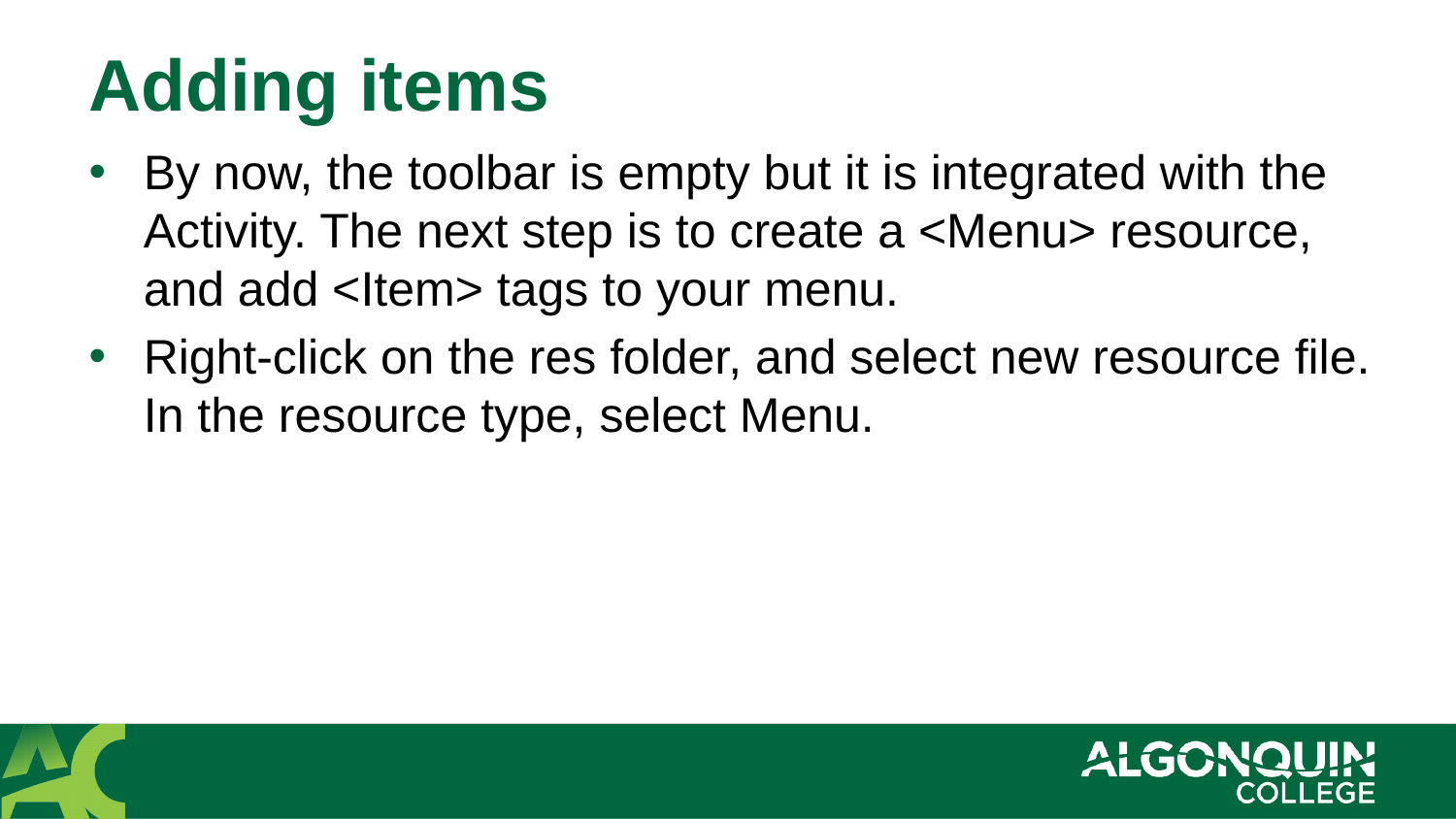

# Adding items
By now, the toolbar is empty but it is integrated with the Activity. The next step is to create a <Menu> resource, and add <Item> tags to your menu.
Right-click on the res folder, and select new resource file. In the resource type, select Menu.